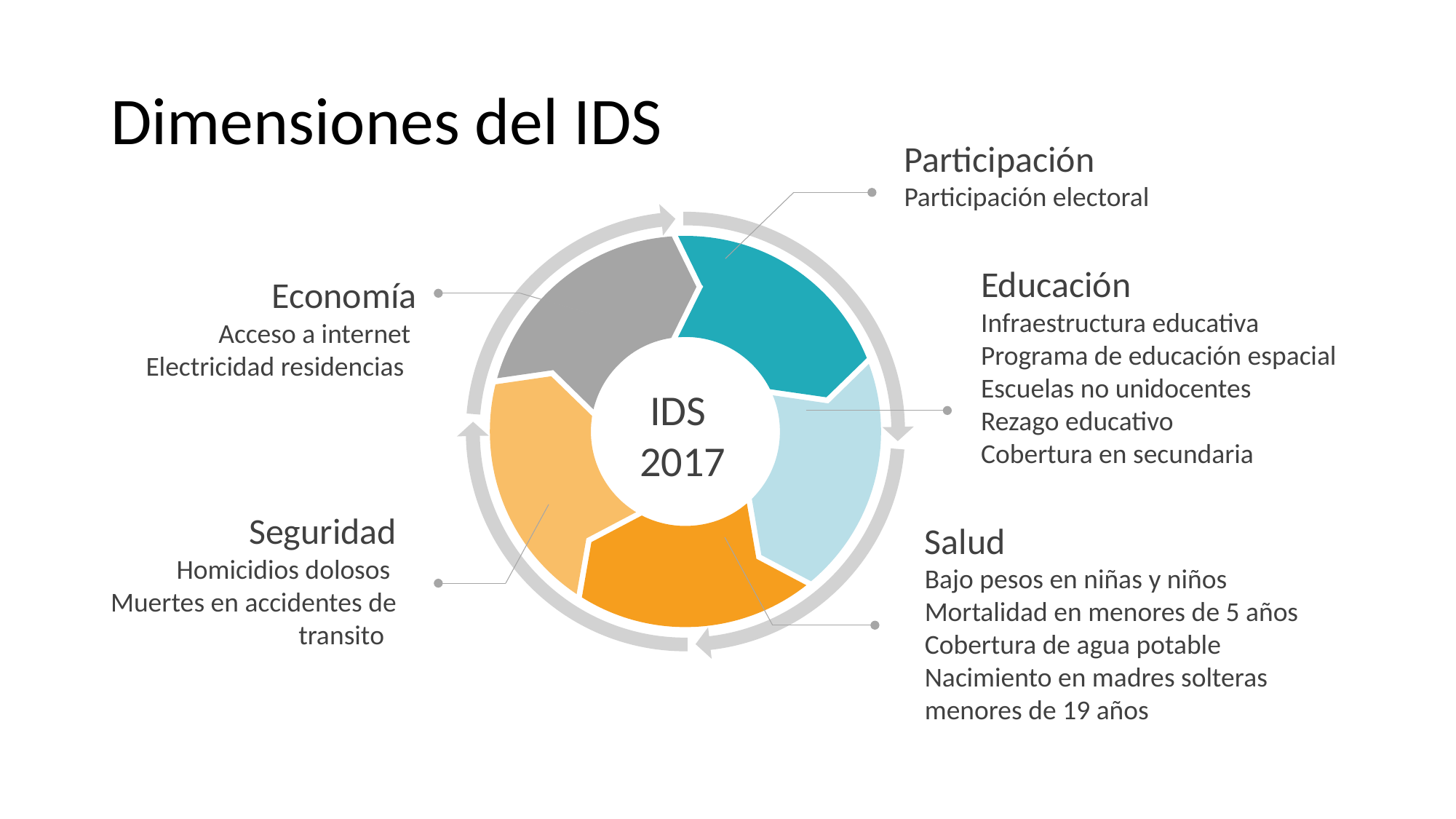

# Dimensiones del IDS
Participación
Participación electoral

Educación
Infraestructura educativa
Programa de educación espacial
Escuelas no unidocentes
Rezago educativo
Cobertura en secundaria
Economía
Acceso a internet
Electricidad residencias
IDS
2017
Seguridad
Homicidios dolosos
Muertes en accidentes de transito
Salud
Bajo pesos en niñas y niños
Mortalidad en menores de 5 años
Cobertura de agua potable
Nacimiento en madres solteras menores de 19 años